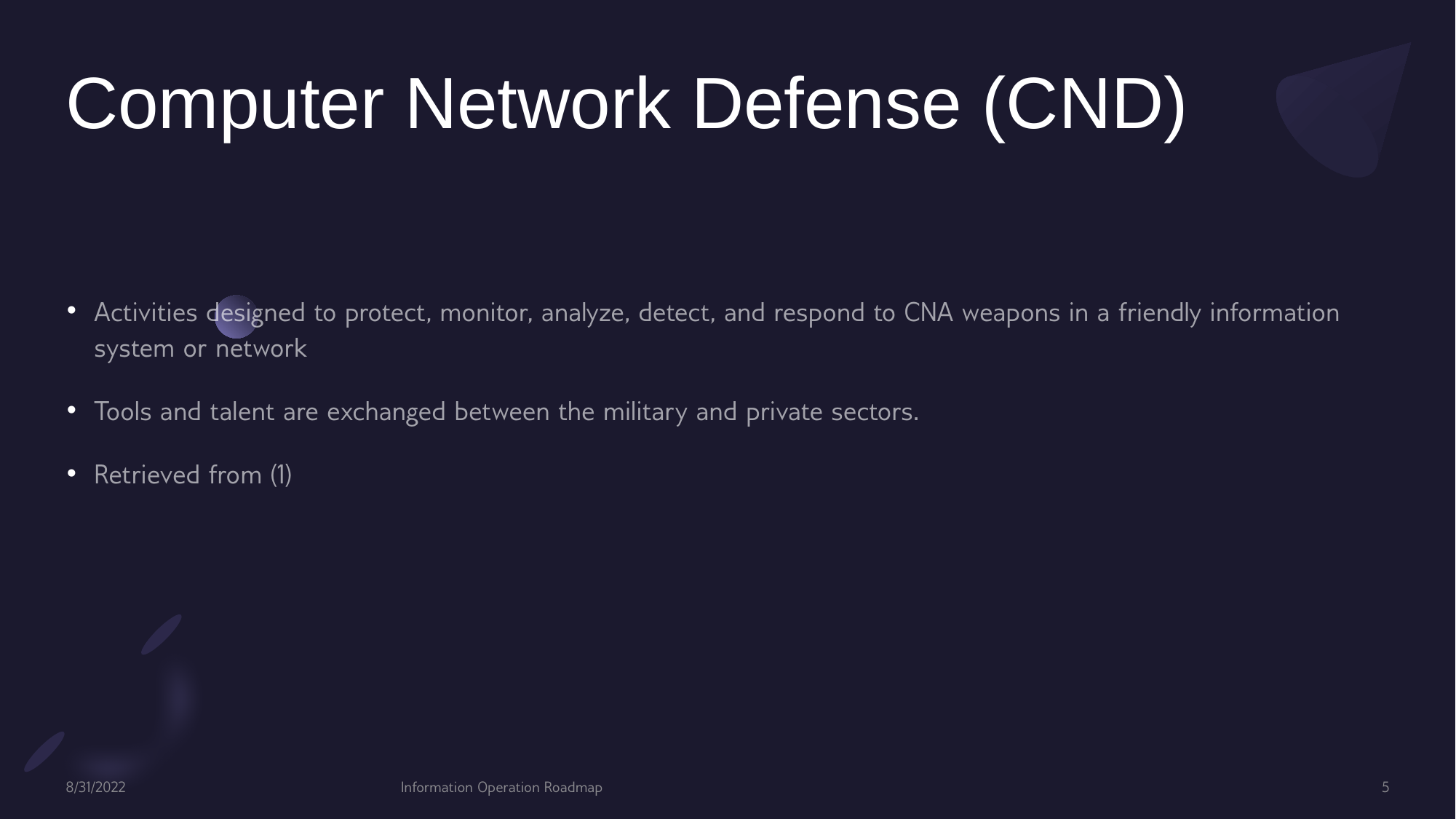

# Computer Network Defense (CND)
Activities designed to protect, monitor, analyze, detect, and respond to CNA weapons in a friendly information system or network
Tools and talent are exchanged between the military and private sectors.
Retrieved from (1)

8/31/2022
Information Operation Roadmap
5